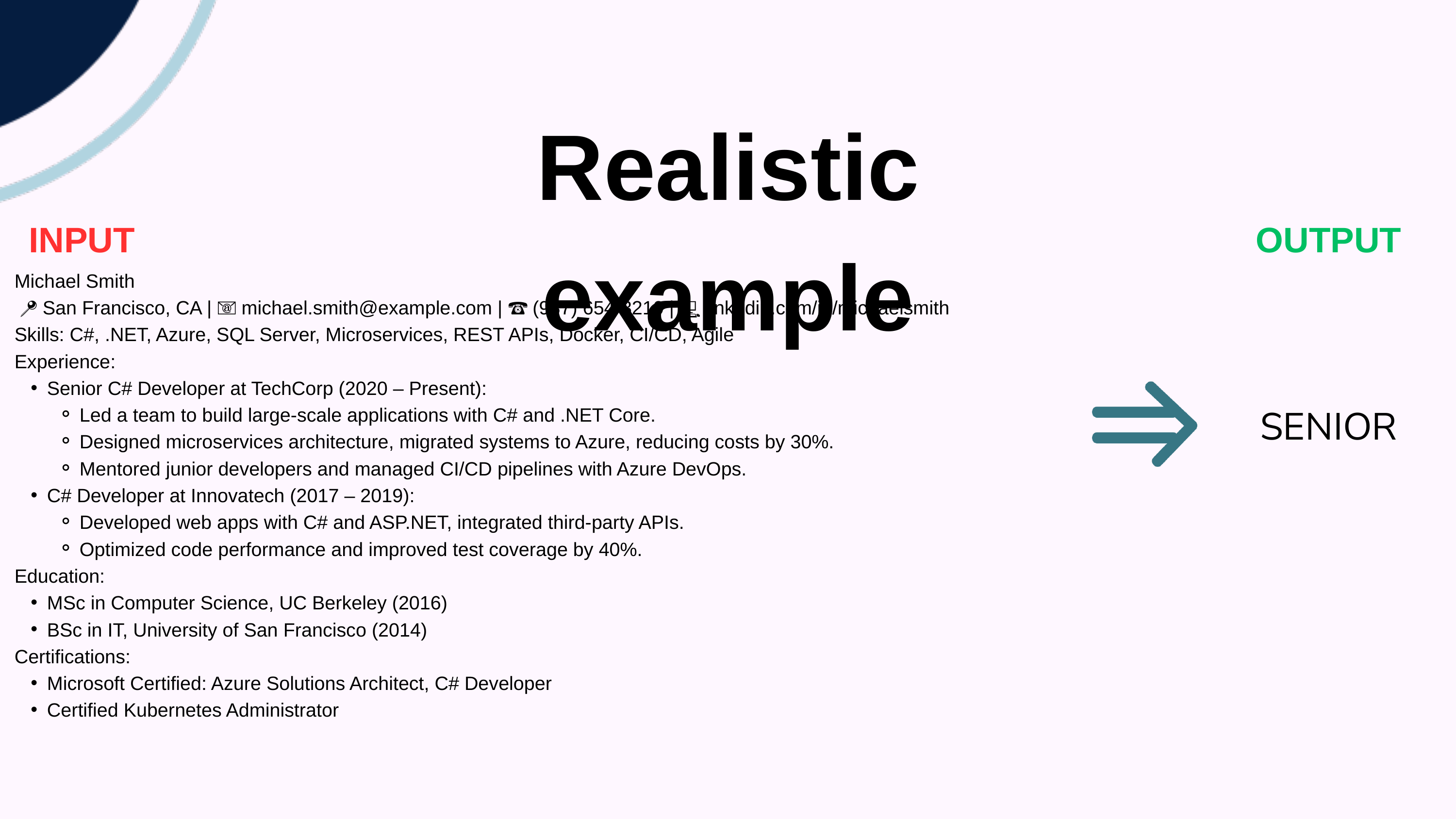

Realistic example
INPUT
OUTPUT
Michael Smith
 📍 San Francisco, CA | 📧 michael.smith@example.com | ☎ (987) 654-3210 | 💻 linkedin.com/in/michaelsmith
Skills: C#, .NET, Azure, SQL Server, Microservices, REST APIs, Docker, CI/CD, Agile
Experience:
Senior C# Developer at TechCorp (2020 – Present):
Led a team to build large-scale applications with C# and .NET Core.
Designed microservices architecture, migrated systems to Azure, reducing costs by 30%.
Mentored junior developers and managed CI/CD pipelines with Azure DevOps.
C# Developer at Innovatech (2017 – 2019):
Developed web apps with C# and ASP.NET, integrated third-party APIs.
Optimized code performance and improved test coverage by 40%.
Education:
MSc in Computer Science, UC Berkeley (2016)
BSc in IT, University of San Francisco (2014)
Certifications:
Microsoft Certified: Azure Solutions Architect, C# Developer
Certified Kubernetes Administrator

SENIOR